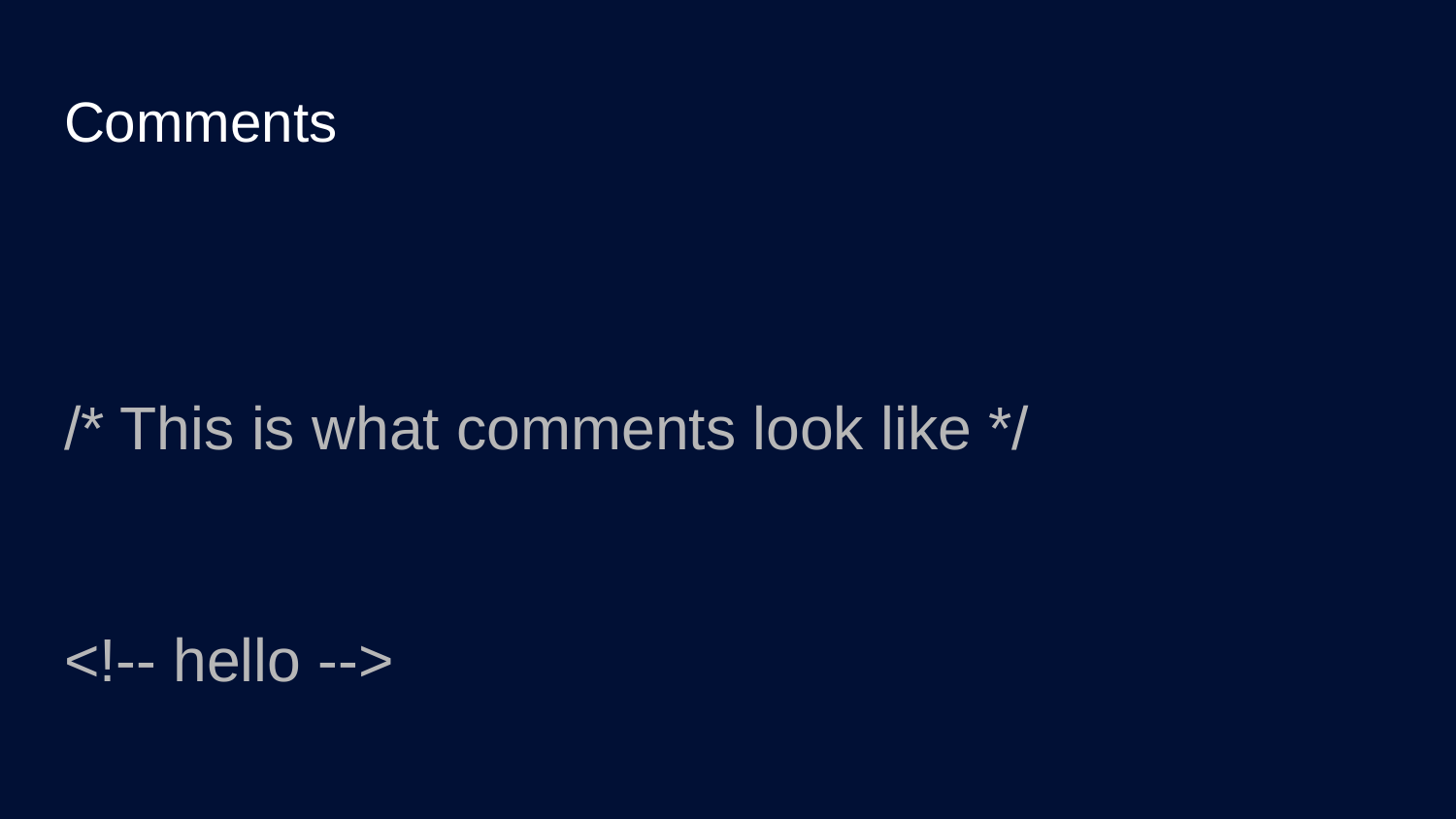

# Comments
/* This is what comments look like */

<!-- hello -->